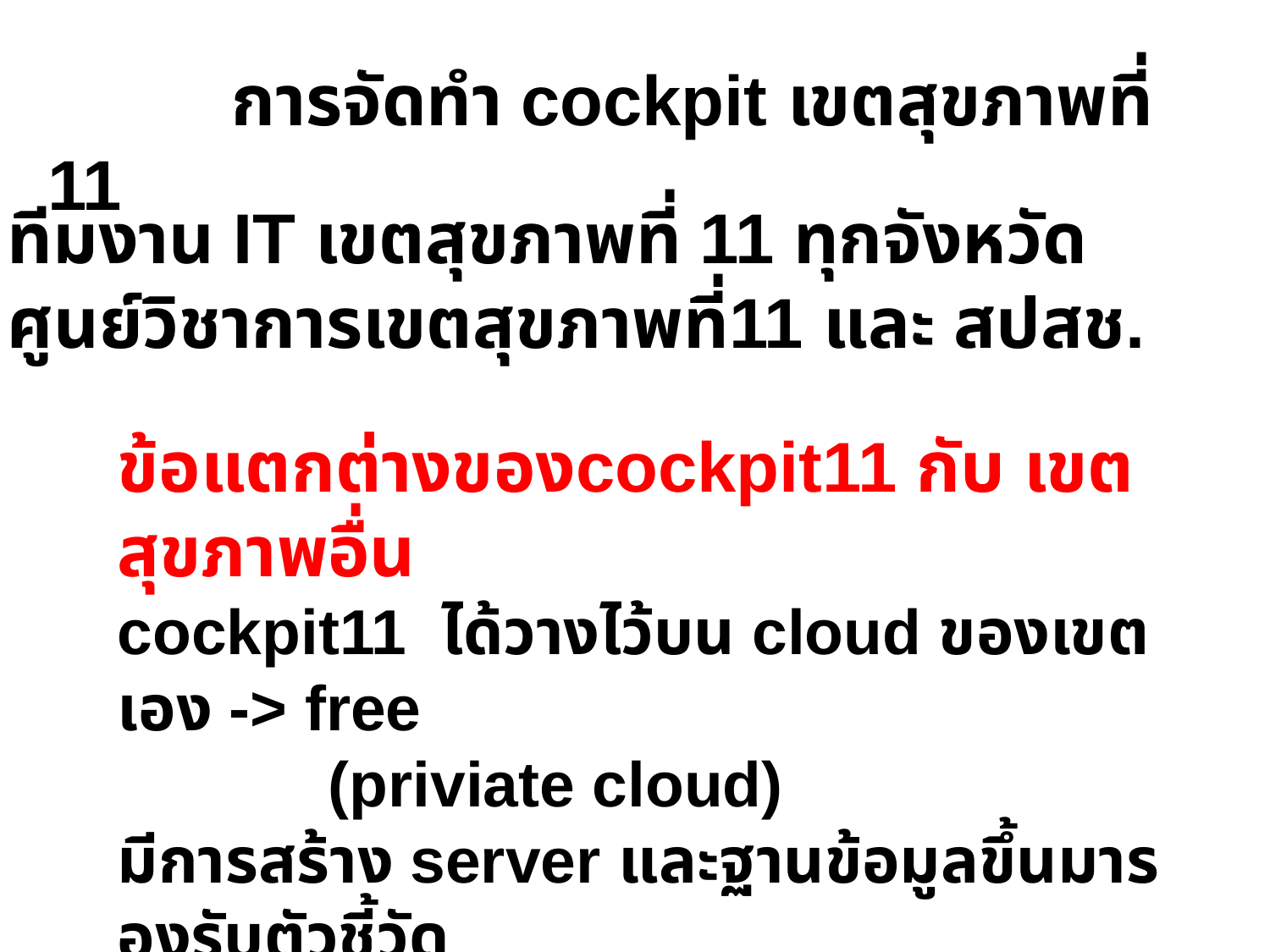

การจัดทำ cockpit เขตสุขภาพที่ 11
ทีมงาน IT เขตสุขภาพที่ 11 ทุกจังหวัด
ศูนย์วิชาการเขตสุขภาพที่11 และ สปสช.
ข้อแตกต่างของcockpit11 กับ เขตสุขภาพอื่น
cockpit11  ได้วางไว้บน cloud ของเขตเอง -> free
            (priviate cloud)
มีการสร้าง server และฐานข้อมูลขึ้นมารองรับตัวชี้วัด
มีการเชื่อมโยงข้อมูลเข้าด้วยกัน ง่ายต่อการดูข้อมูลในมิติต่างๆ
เช่น SMART job,QOF&PPA,HAPPEN SCORING